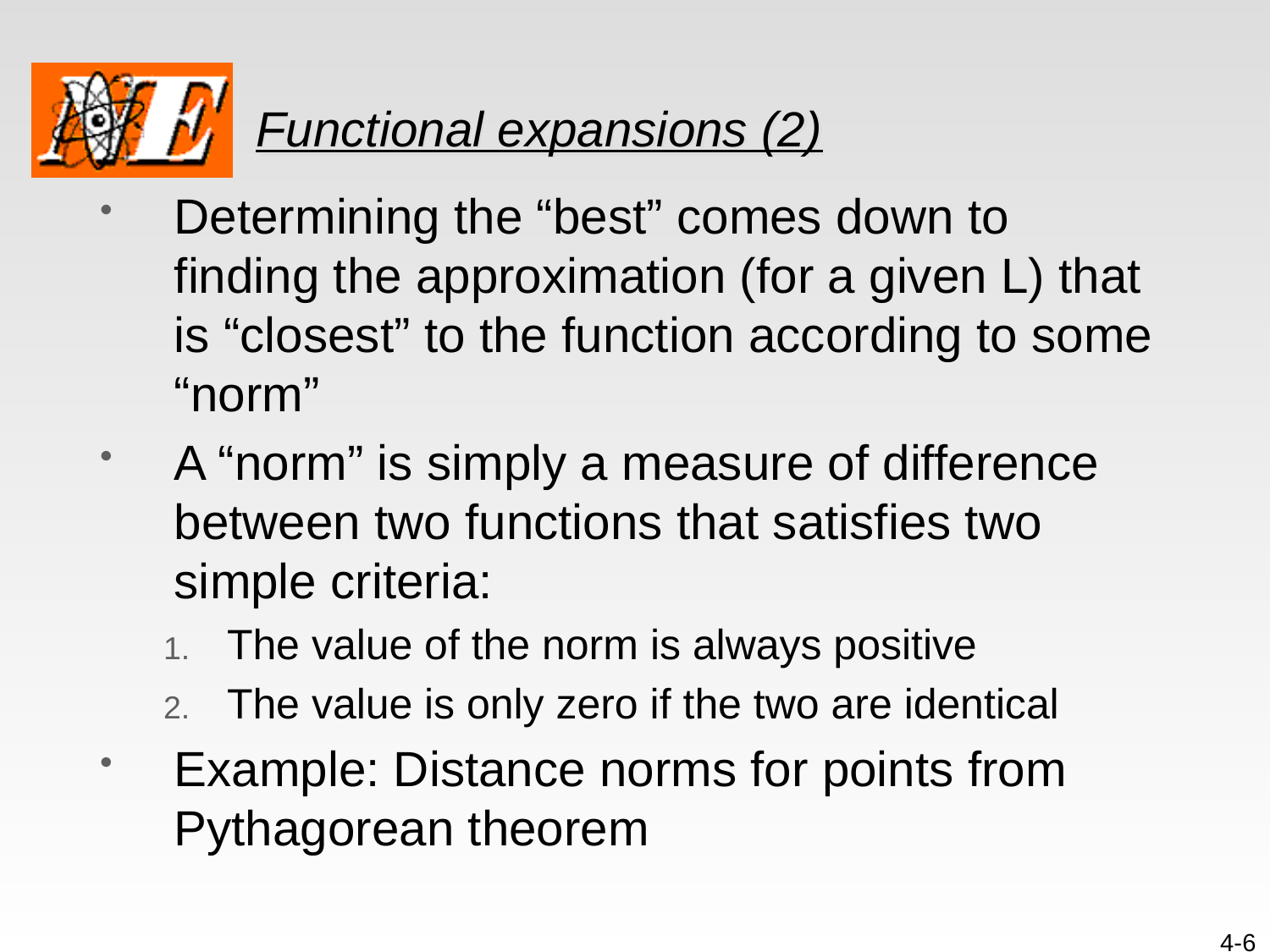

# Functional expansions (2)
Determining the “best” comes down to finding the approximation (for a given L) that is “closest” to the function according to some “norm”
A “norm” is simply a measure of difference between two functions that satisfies two simple criteria:
The value of the norm is always positive
The value is only zero if the two are identical
Example: Distance norms for points from Pythagorean theorem

4-6